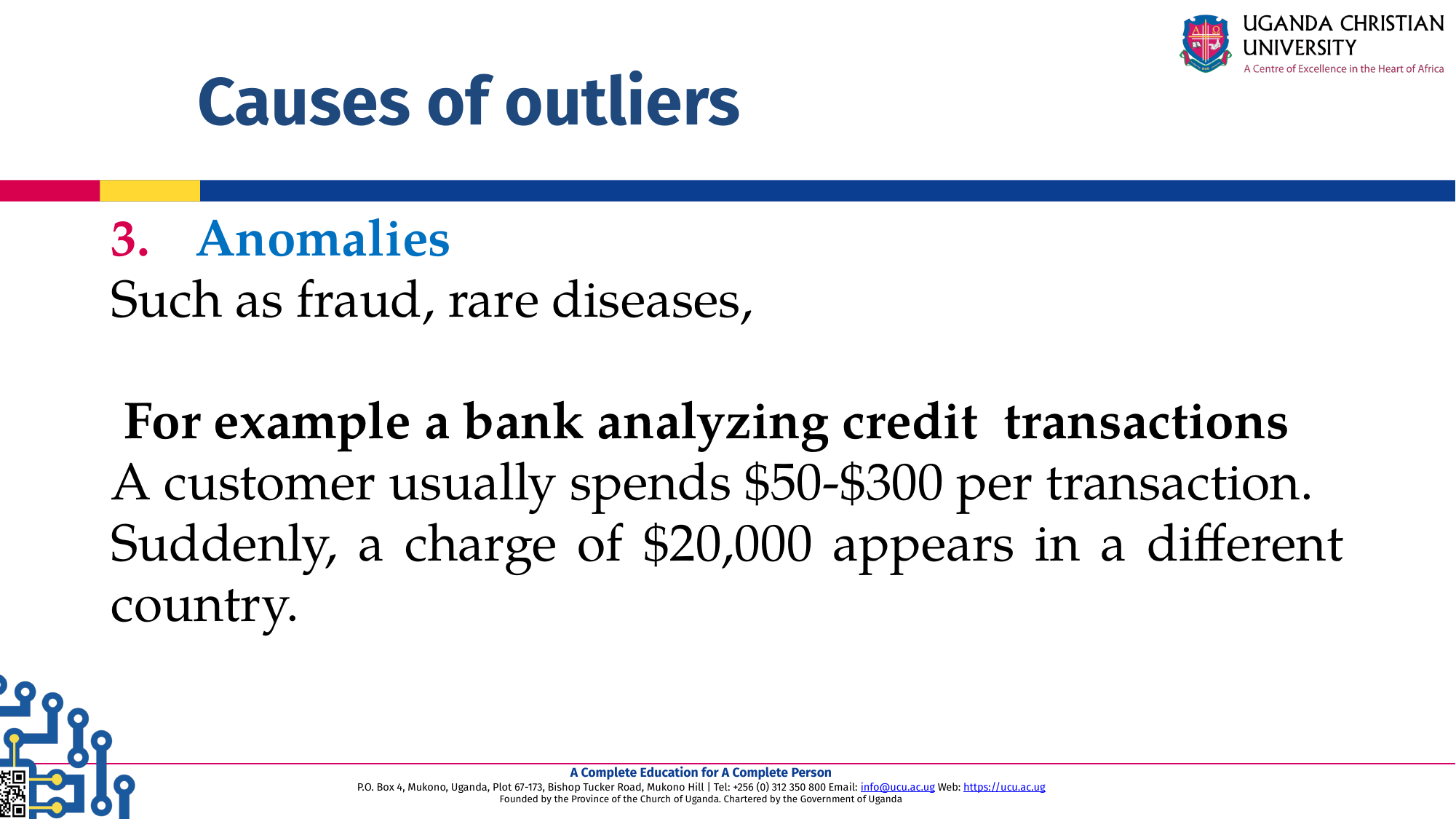

# Causes of outliers
Anomalies
Such as fraud, rare diseases,

 For example a bank analyzing credit  transactions
A customer usually spends $50-$300 per transaction.
Suddenly, a charge of $20,000 appears in a different country.